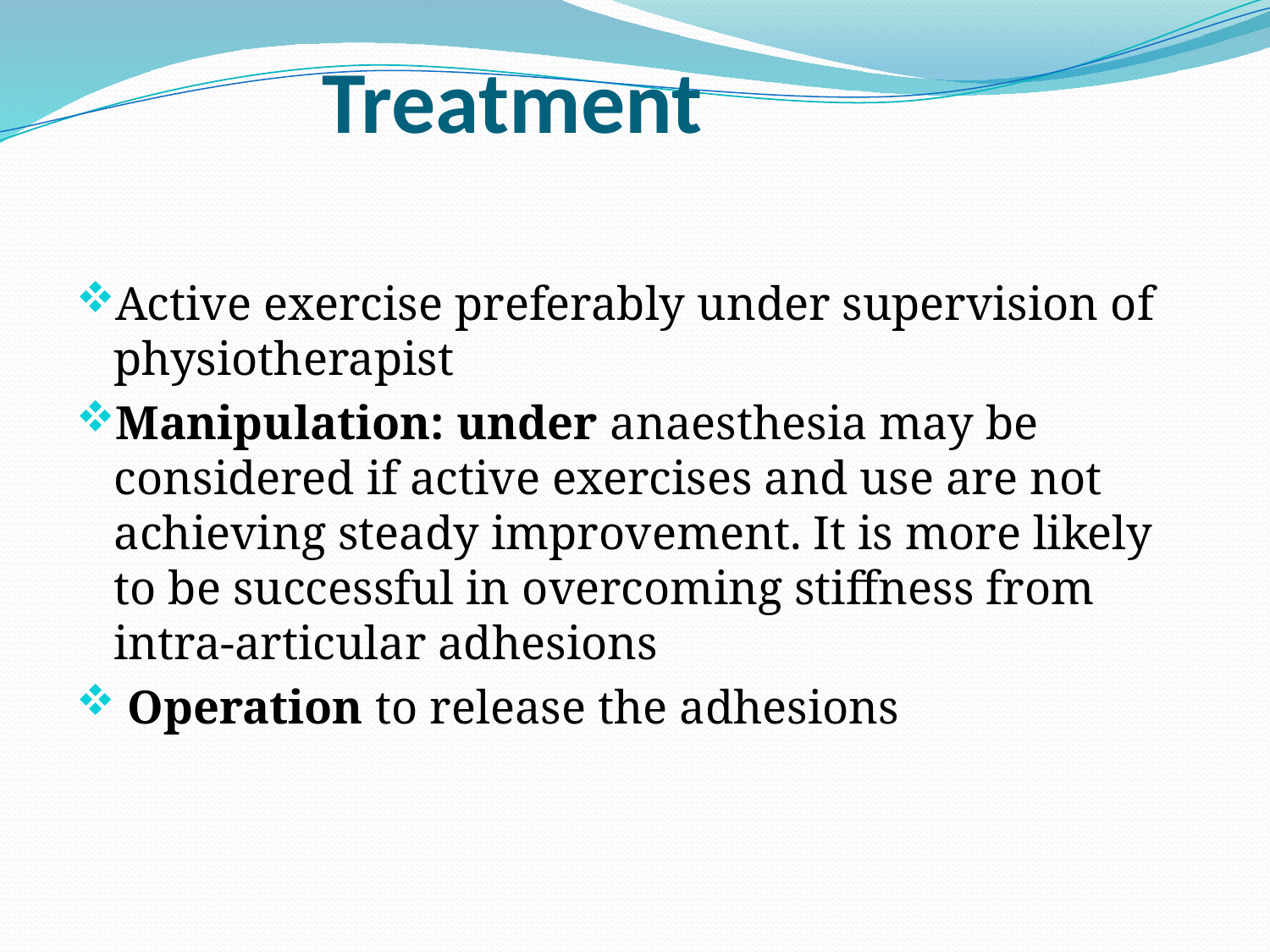

# Treatment
Active exercise preferably under supervision of physiotherapist
Manipulation: under anaesthesia may be considered if active exercises and use are not achieving steady improvement. It is more likely to be successful in overcoming stiffness from intra-articular adhesions
 Operation to release the adhesions